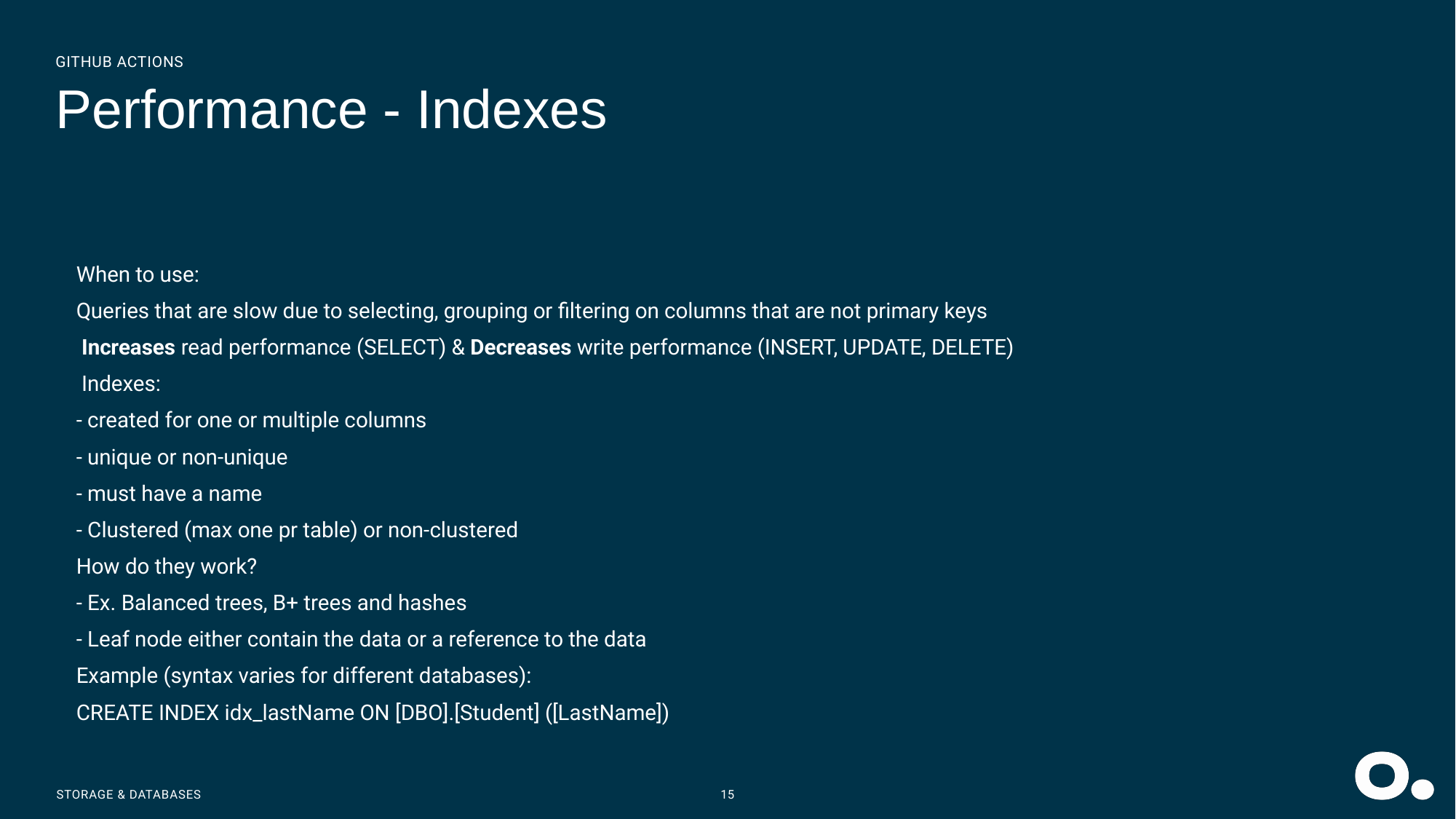

GitHub Actions
# Performance - Indexes
When to use:
	Queries that are slow due to selecting, grouping or filtering on columns that are not primary keys
 Increases read performance (SELECT) & Decreases write performance (INSERT, UPDATE, DELETE)
 Indexes:
	- created for one or multiple columns
	- unique or non-unique
	- must have a name
	- Clustered (max one pr table) or non-clustered
How do they work?
	- Ex. Balanced trees, B+ trees and hashes
	- Leaf node either contain the data or a reference to the data
Example (syntax varies for different databases):
	CREATE INDEX idx_lastName ON [DBO].[Student] ([LastName])
Storage & Databases
15